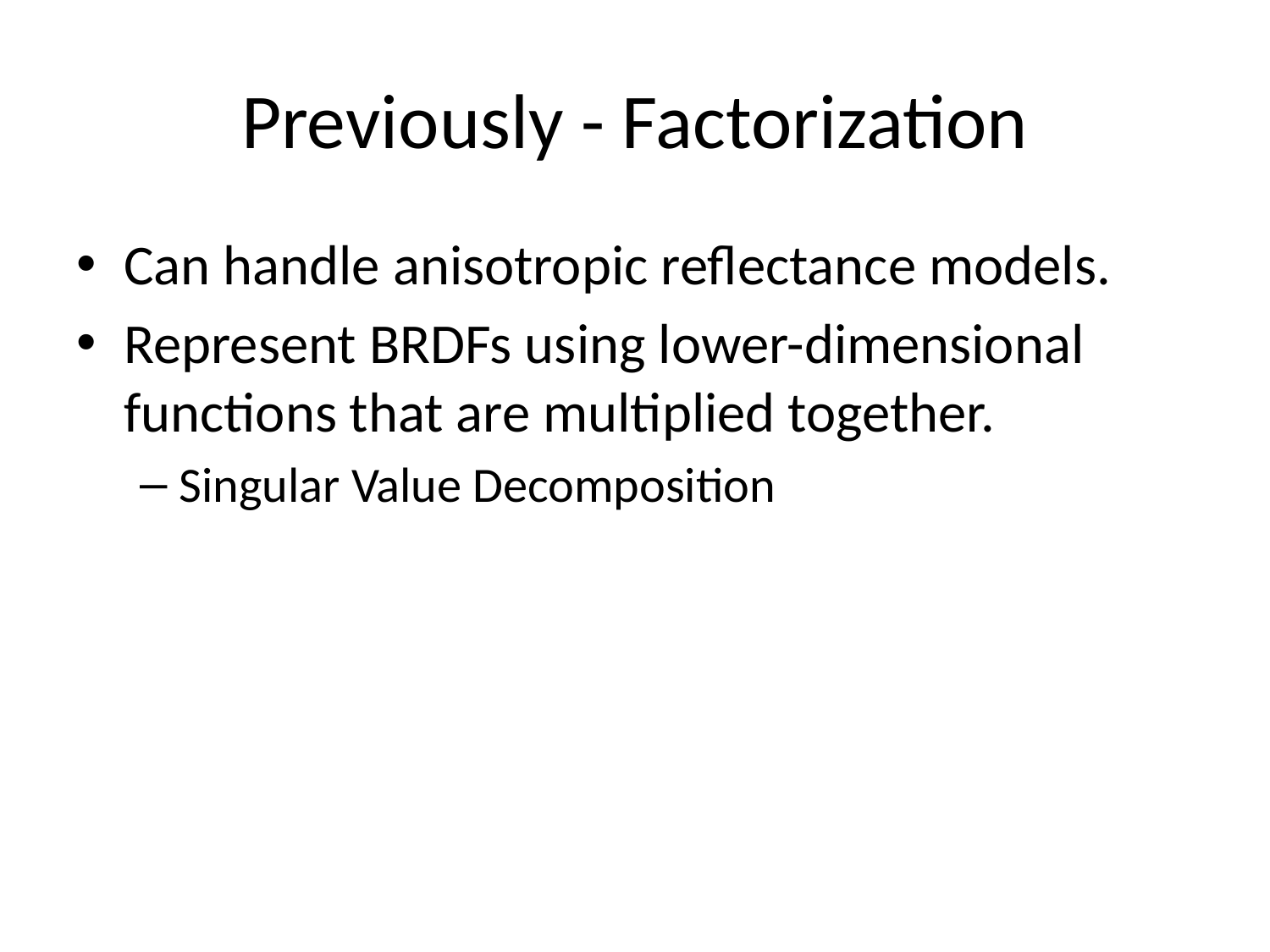

# Previously - Factorization
Can handle anisotropic reflectance models.
Represent BRDFs using lower-dimensional functions that are multiplied together.
Singular Value Decomposition